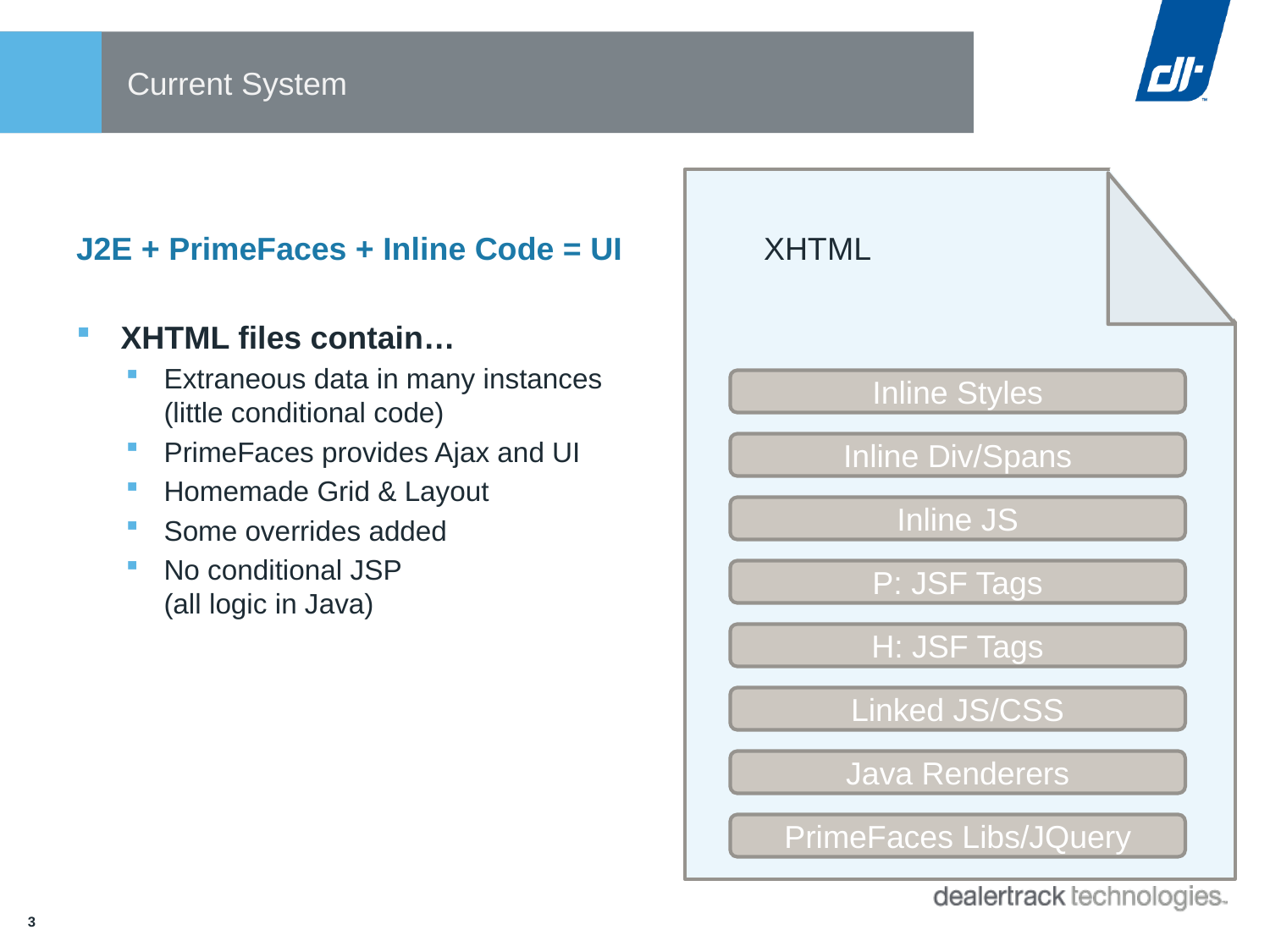

# Current System

XHTML
Inline Styles
Inline Div/Spans
Inline JS
P: JSF Tags
H: JSF Tags
Linked JS/CSS
Java Renderers
PrimeFaces Libs/JQuery
J2E + PrimeFaces + Inline Code = UI

XHTML files contain…
Extraneous data in many instances
(little conditional code)
PrimeFaces provides Ajax and UI
Homemade Grid & Layout
Some overrides added
No conditional JSP
(all logic in Java)
3